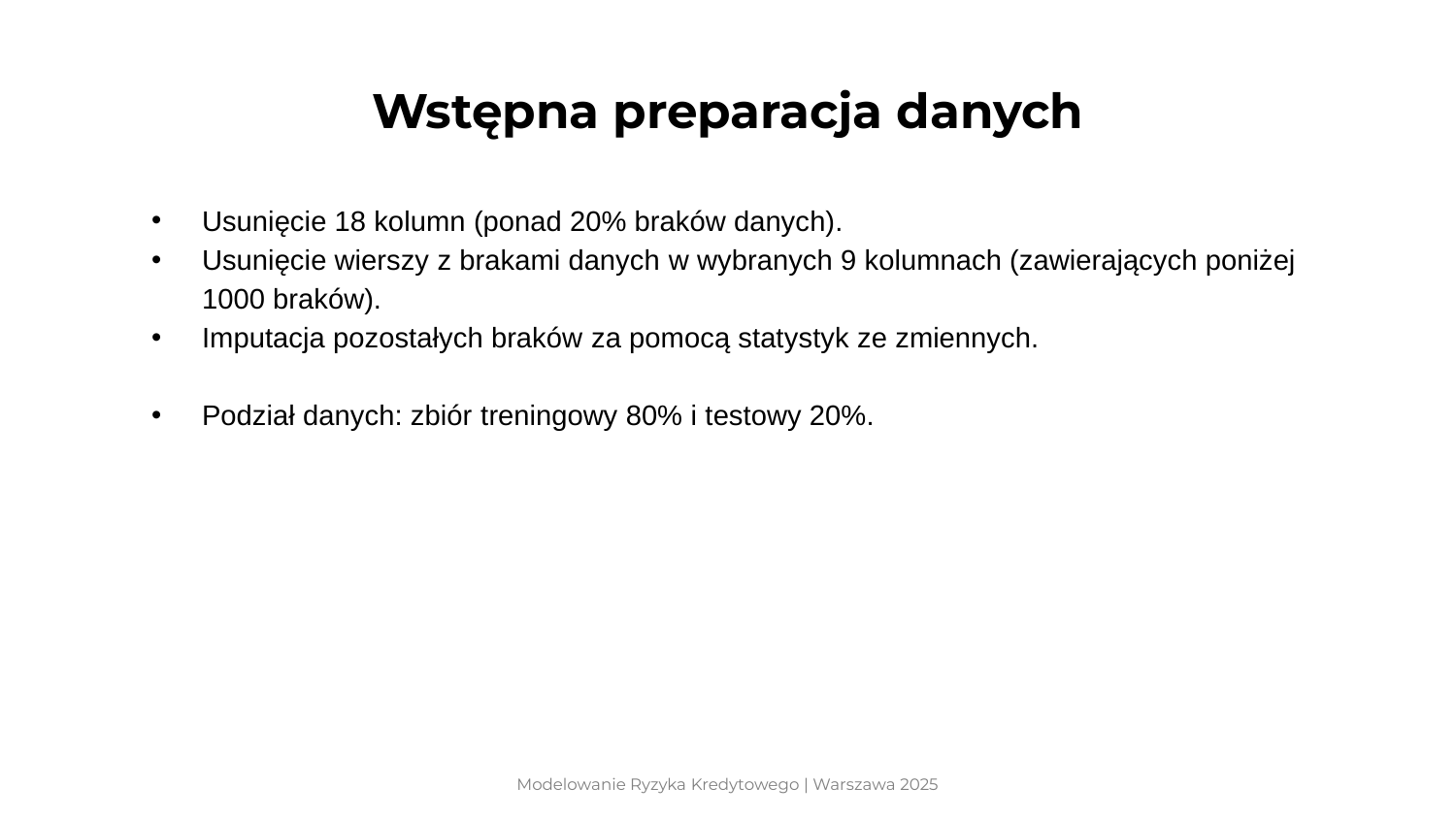

# Wstępna preparacja danych
Usunięcie 18 kolumn (ponad 20% braków danych).
Usunięcie wierszy z brakami danych w wybranych 9 kolumnach (zawierających poniżej 1000 braków).
Imputacja pozostałych braków za pomocą statystyk ze zmiennych.

Podział danych: zbiór treningowy 80% i testowy 20%.
Modelowanie Ryzyka Kredytowego | Warszawa 2025